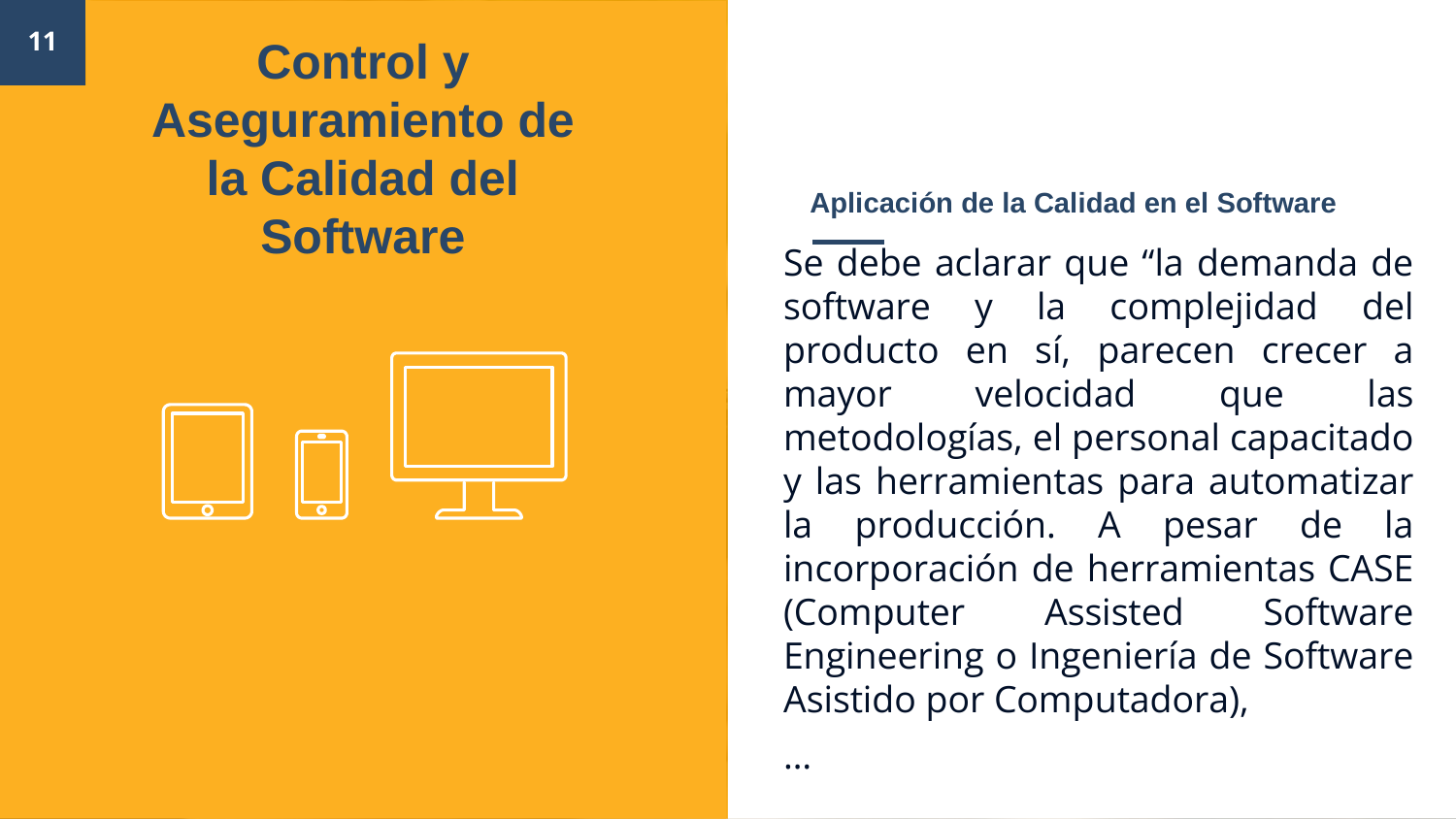

11

Control y Aseguramiento de la Calidad del Software

# Aplicación de la Calidad en el Software
Se debe aclarar que “la demanda de software y la complejidad del producto en sí, parecen crecer a mayor velocidad que las metodologías, el personal capacitado y las herramientas para automatizar la producción. A pesar de la incorporación de herramientas CASE (Computer Assisted Software Engineering o Ingeniería de Software Asistido por Computadora),
…